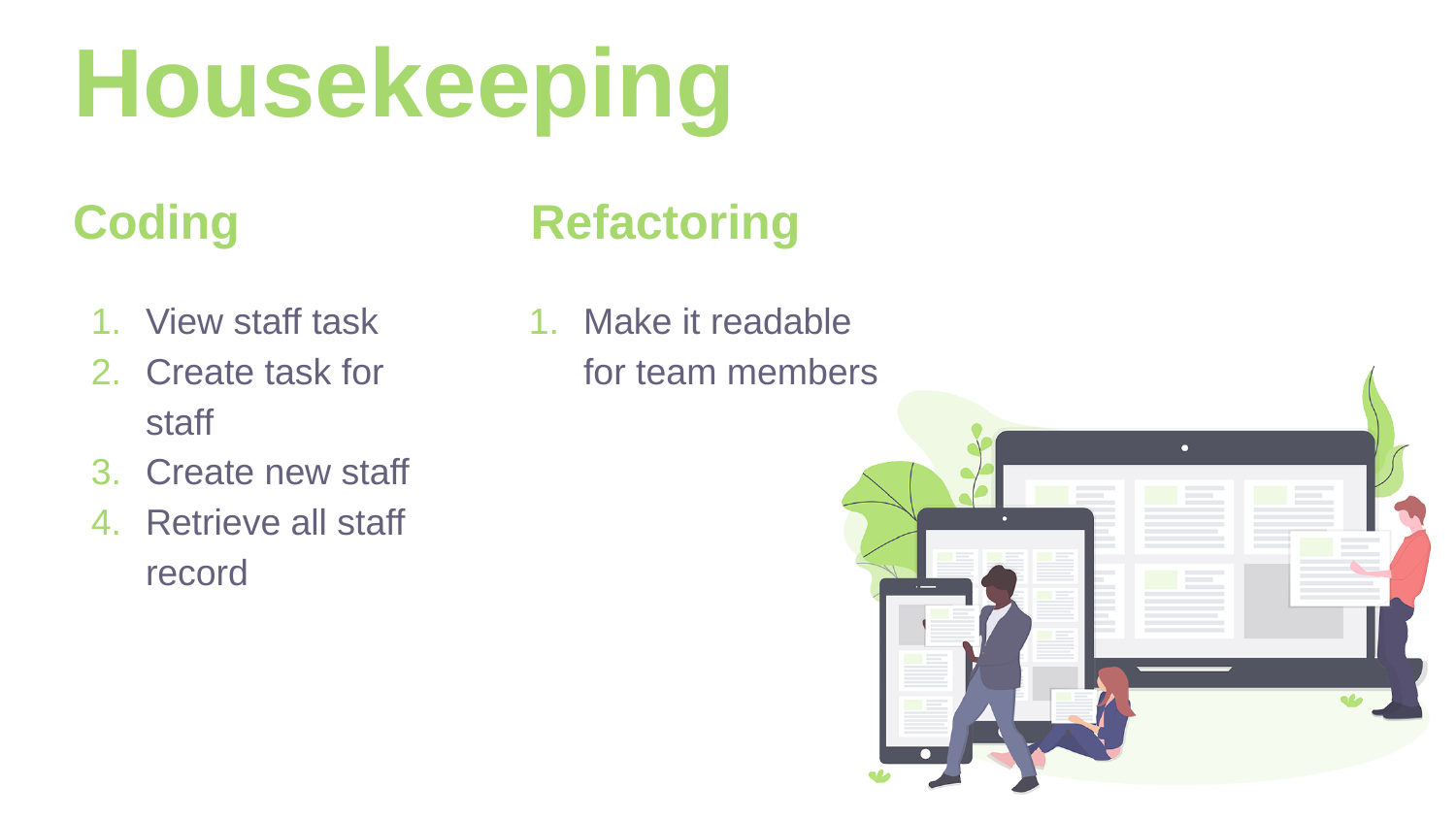

# Housekeeping
Coding
Refactoring
View staff task
Create task for staff
Create new staff
Retrieve all staff record
Make it readable for team members